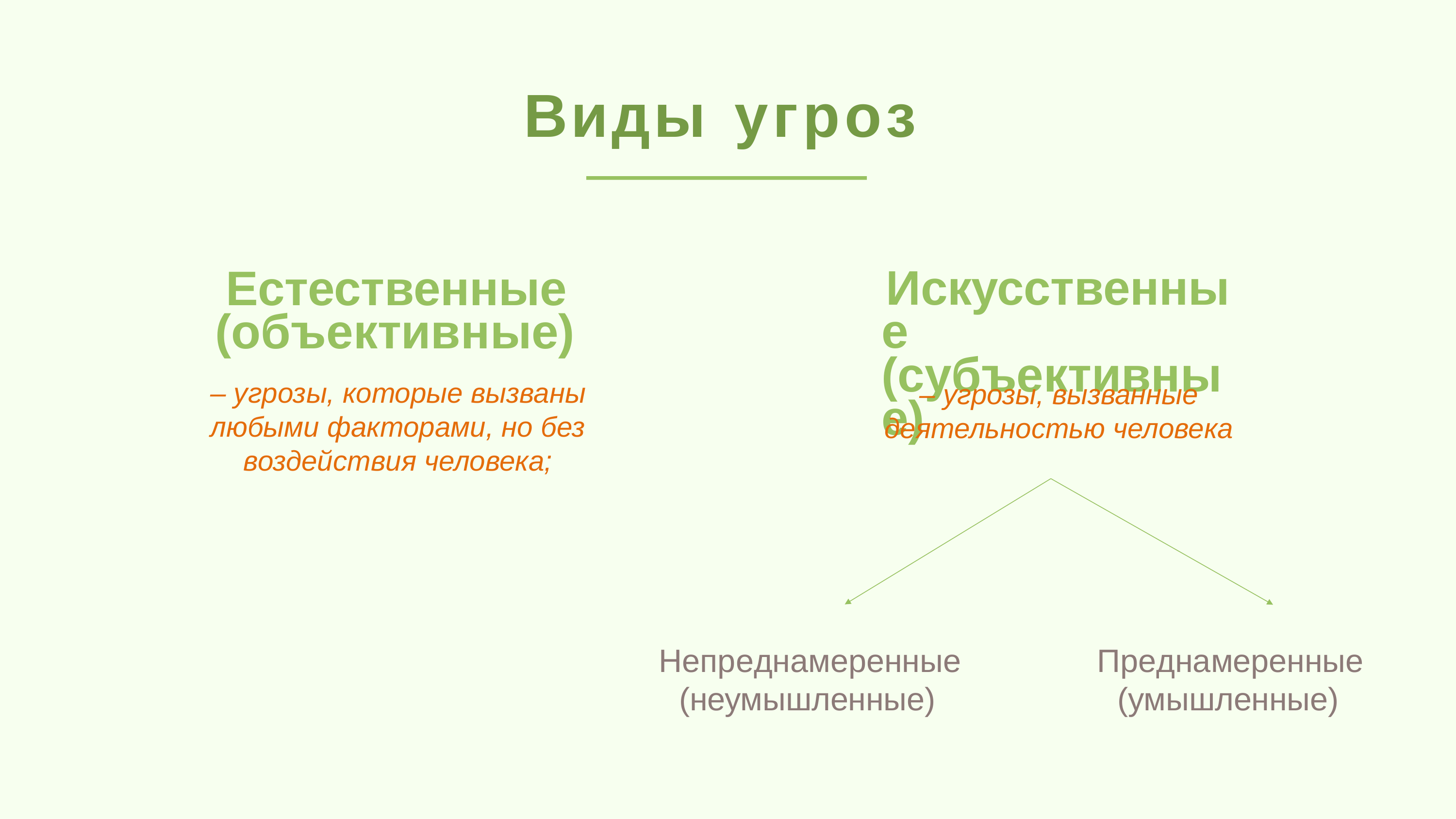

# Виды угроз

Искусственные  (субъективные)
Естественные  (объективные)
– угрозы, которые вызваны любыми факторами, но без воздействия человека;
– угрозы, вызванные деятельностью человека

Непреднамеренные  (неумышленные)
Преднамеренные  (умышленные)